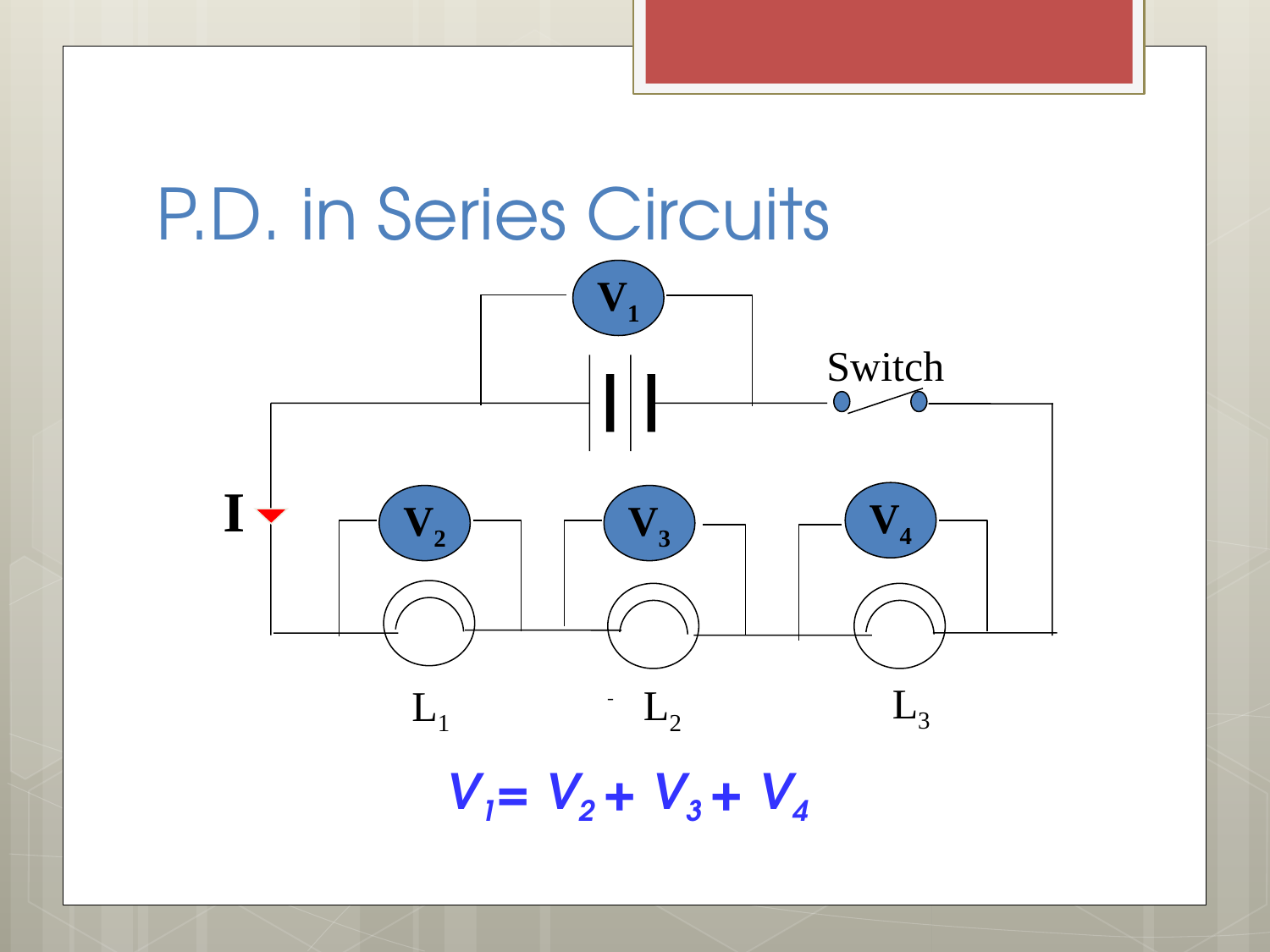

# P.D. in Series Circuits
V1

Switch

I
V4
V2
V3

L3
L2
L1

V1= V2 + V3 + V4